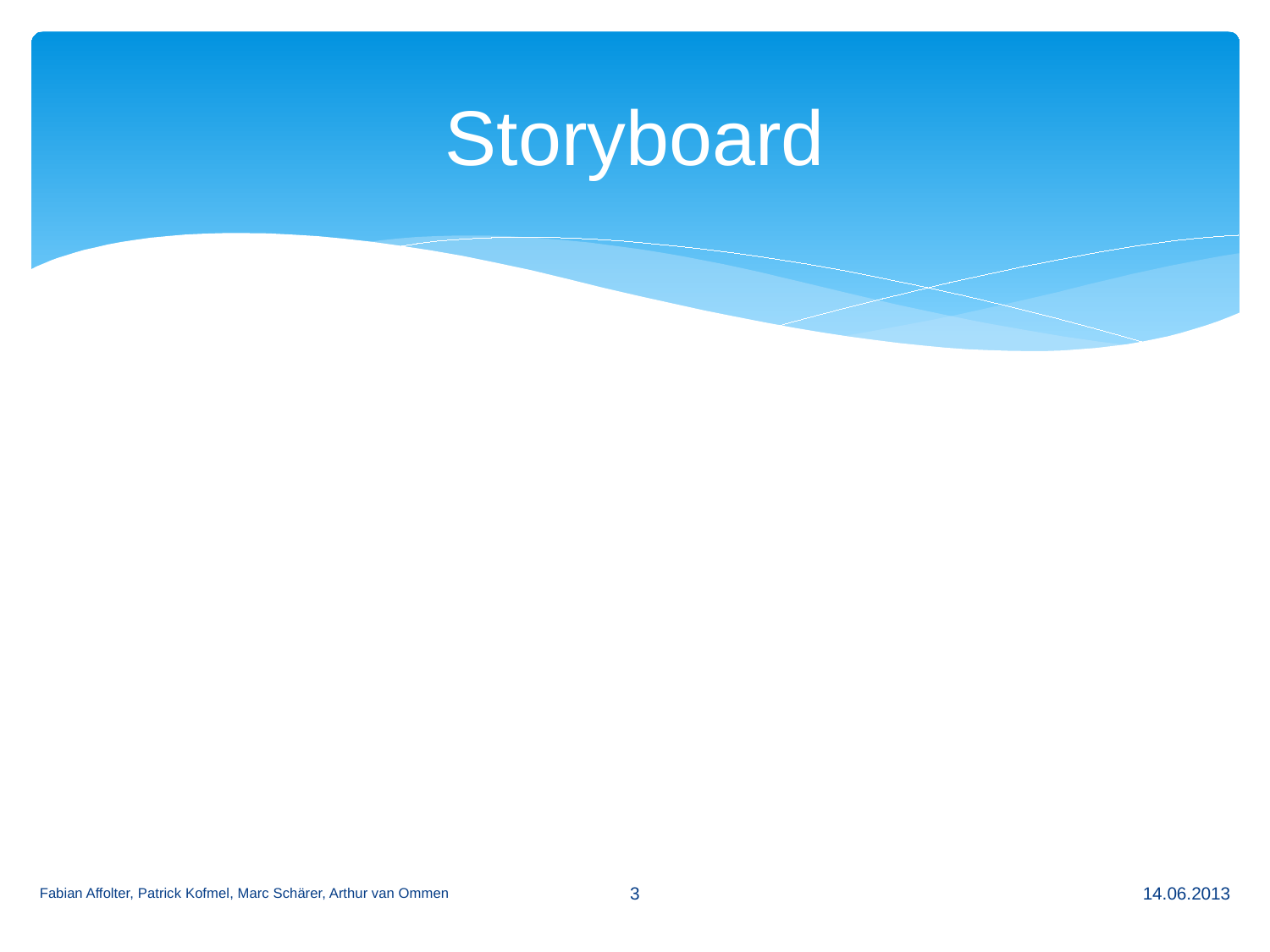

# Storyboard

3
Fabian Affolter, Patrick Kofmel, Marc Schärer, Arthur van Ommen
14.06.2013